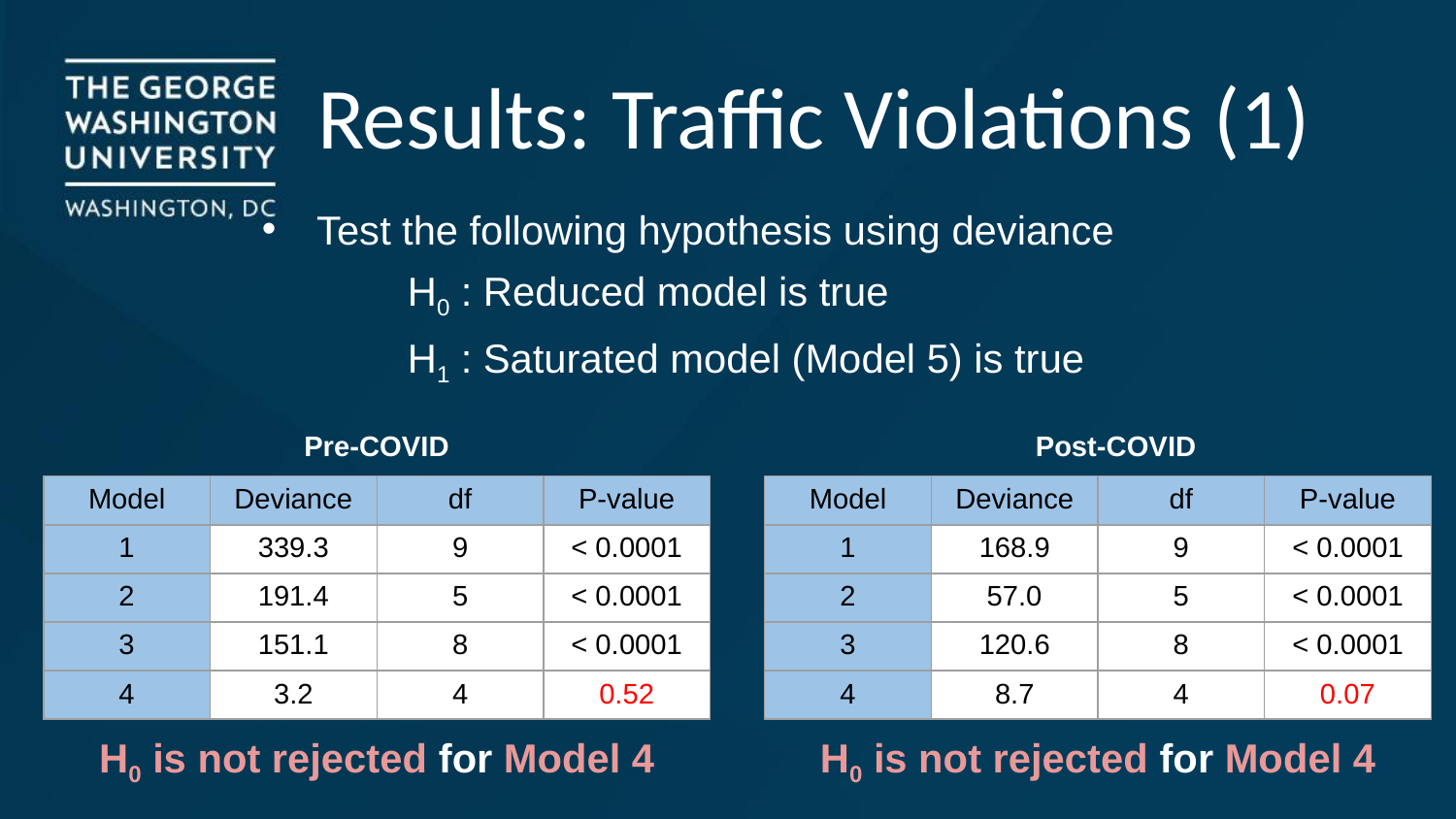

Results: Traffic Violations (1)
Test the following hypothesis using deviance
	H0 : Reduced model is true
	H1 : Saturated model (Model 5) is true
Pre-COVID
Post-COVID
| Model | Deviance | df | P-value |
| --- | --- | --- | --- |
| 1 | 339.3 | 9 | < 0.0001 |
| 2 | 191.4 | 5 | < 0.0001 |
| 3 | 151.1 | 8 | < 0.0001 |
| 4 | 3.2 | 4 | 0.52 |
| Model | Deviance | df | P-value |
| --- | --- | --- | --- |
| 1 | 168.9 | 9 | < 0.0001 |
| 2 | 57.0 | 5 | < 0.0001 |
| 3 | 120.6 | 8 | < 0.0001 |
| 4 | 8.7 | 4 | 0.07 |
H0 is not rejected for Model 4
H0 is not rejected for Model 4